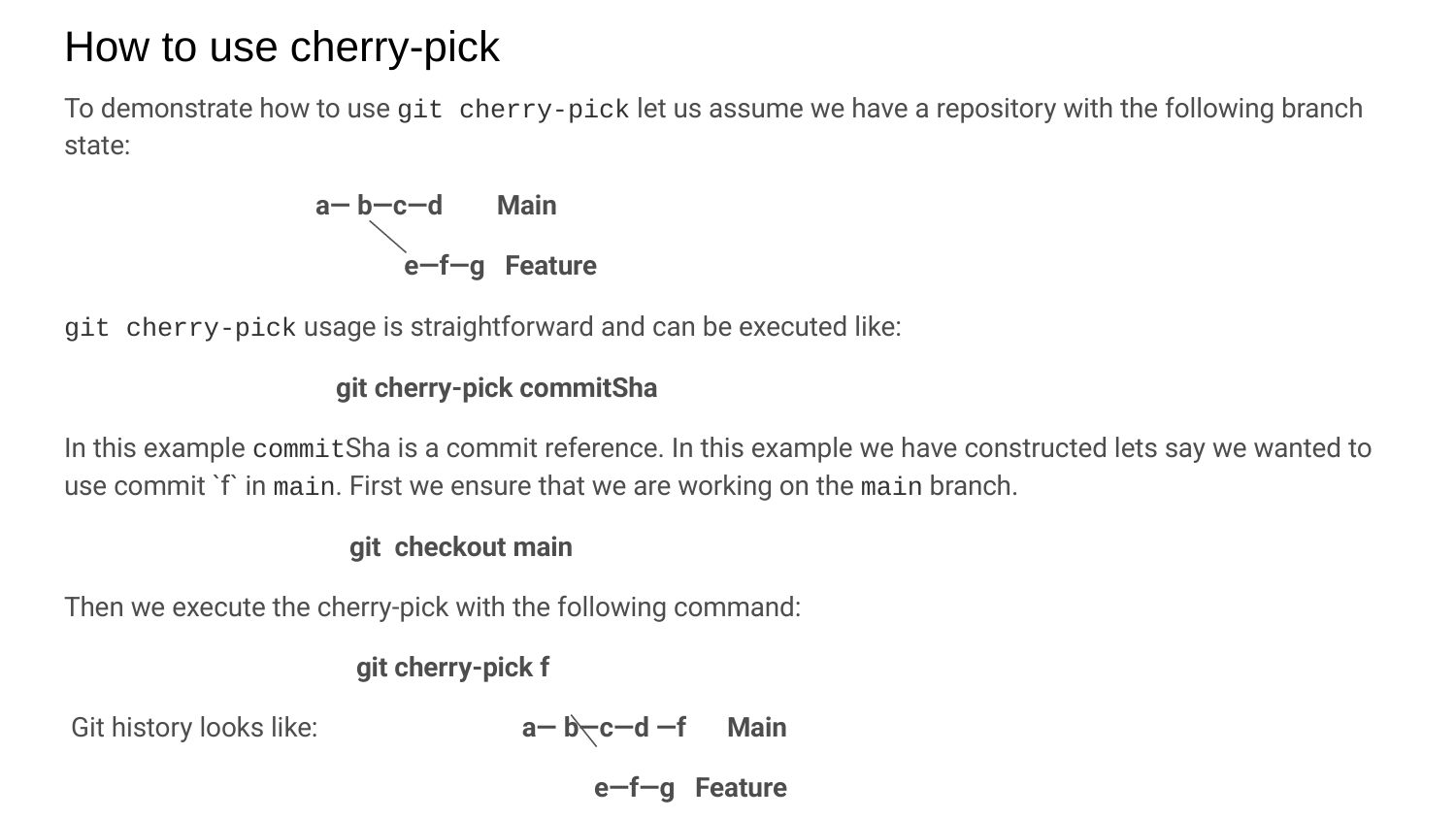

# How to use cherry-pick
To demonstrate how to use git cherry-pick let us assume we have a repository with the following branch state:
                                     a— b—c—d        Main
                                                  e—f—g   Feature
git cherry-pick usage is straightforward and can be executed like:
                                        git cherry-pick commitSha
In this example commitSha is a commit reference. In this example we have constructed lets say we wanted to use commit `f` in main. First we ensure that we are working on the main branch.
                                          git  checkout main
Then we execute the cherry-pick with the following command:
                                           git cherry-pick f
 Git history looks like:                              a— b—c—d —f      Main
                                                                              e—f—g   Feature